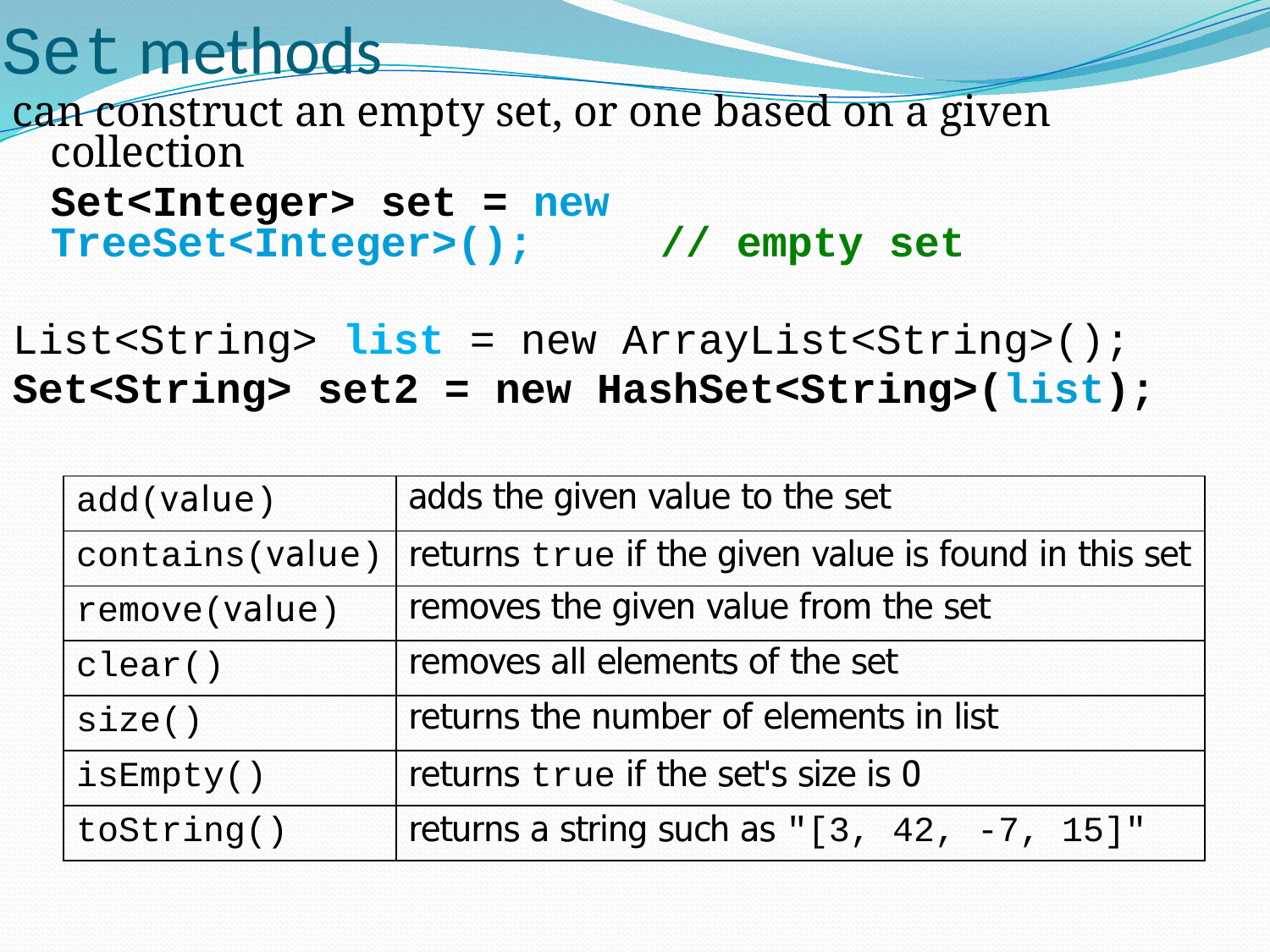

# Set methods
can construct an empty set, or one based on a given collection
	Set<Integer> set = new TreeSet<Integer>();     // empty set

List<String> list = new ArrayList<String>();
Set<String> set2 = new HashSet<String>(list);

| add(value) | adds the given value to the set |
| --- | --- |
| contains(value) | returns true if the given value is found in this set |
| remove(value) | removes the given value from the set |
| clear() | removes all elements of the set |
| size() | returns the number of elements in list |
| isEmpty() | returns true if the set's size is 0 |
| toString() | returns a string such as "[3, 42, -7, 15]" |